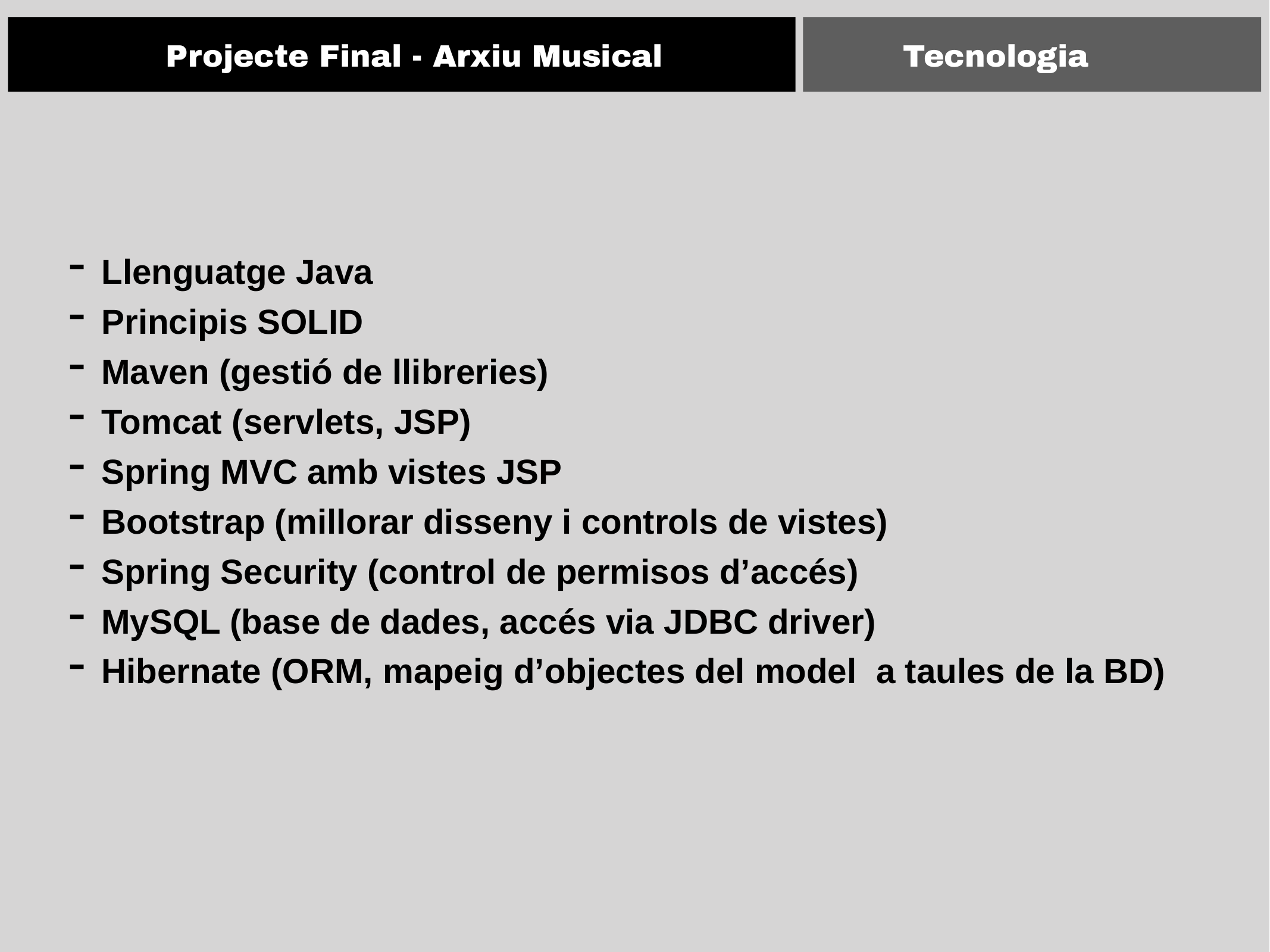

Projecte Final - Arxiu Musical
Tecnologia
Llenguatge Java
Principis SOLID
Maven (gestió de llibreries)
Tomcat (servlets, JSP)
Spring MVC amb vistes JSP
Bootstrap (millorar disseny i controls de vistes)
Spring Security (control de permisos d’accés)
MySQL (base de dades, accés via JDBC driver)
Hibernate (ORM, mapeig d’objectes del model  a taules de la BD)